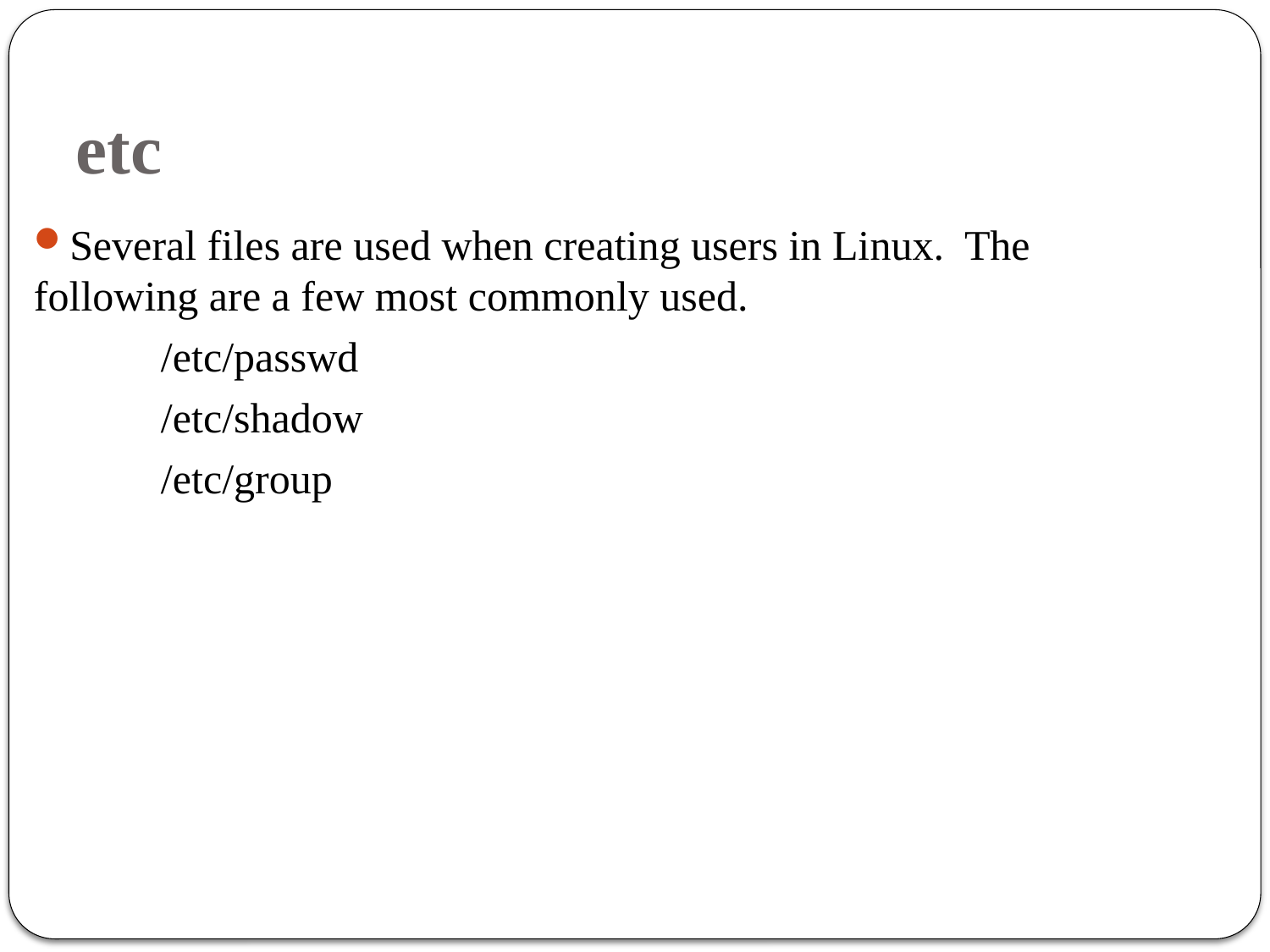

# etc
Several files are used when creating users in Linux.  The following are a few most commonly used.
		/etc/passwd
		/etc/shadow
		/etc/group